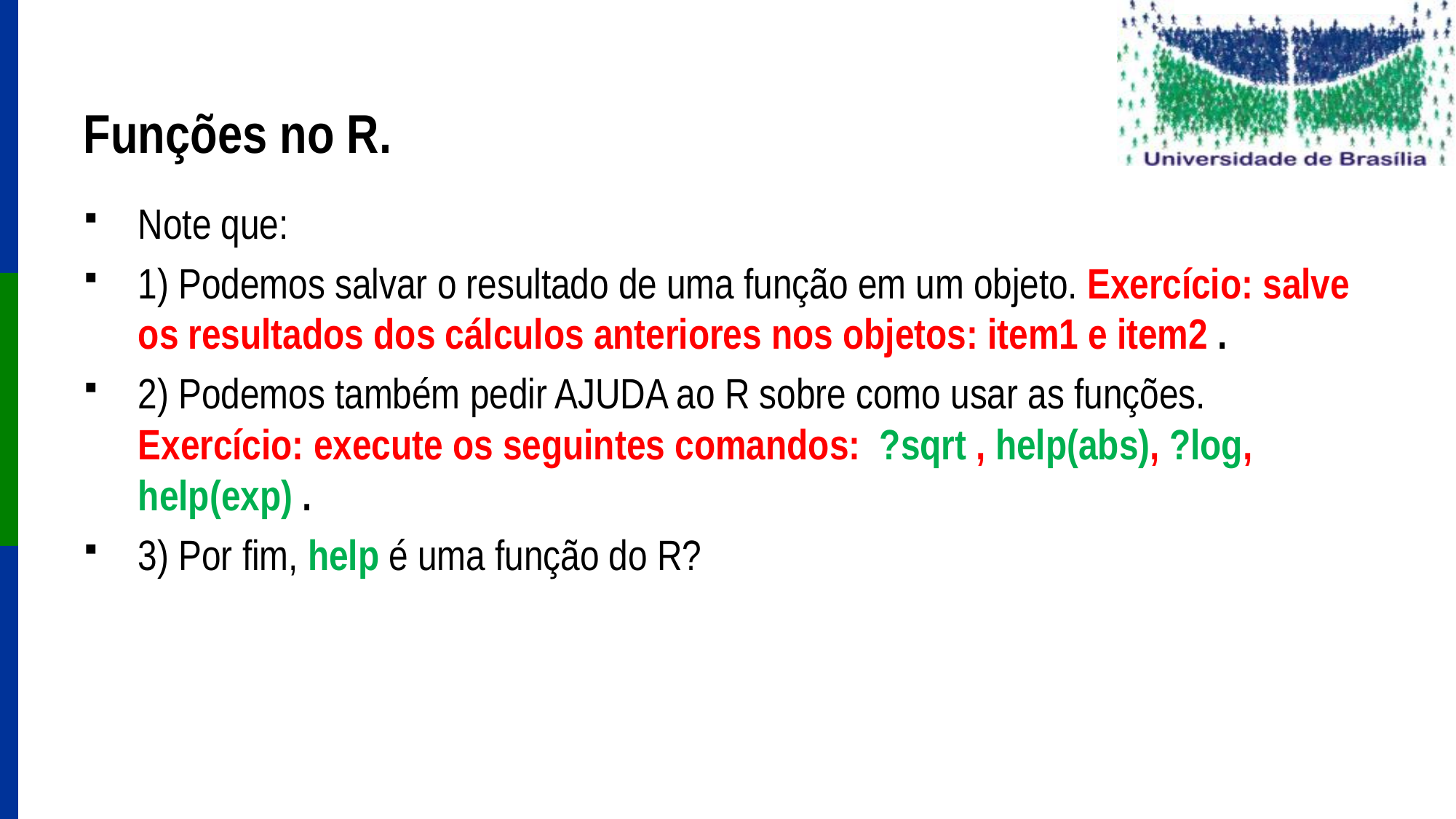

# Funções no R.
Note que:
1) Podemos salvar o resultado de uma função em um objeto. Exercício: salve os resultados dos cálculos anteriores nos objetos: item1 e item2 .
2) Podemos também pedir AJUDA ao R sobre como usar as funções. Exercício: execute os seguintes comandos:  ?sqrt , help(abs), ?log, help(exp) .
3) Por fim, help é uma função do R?